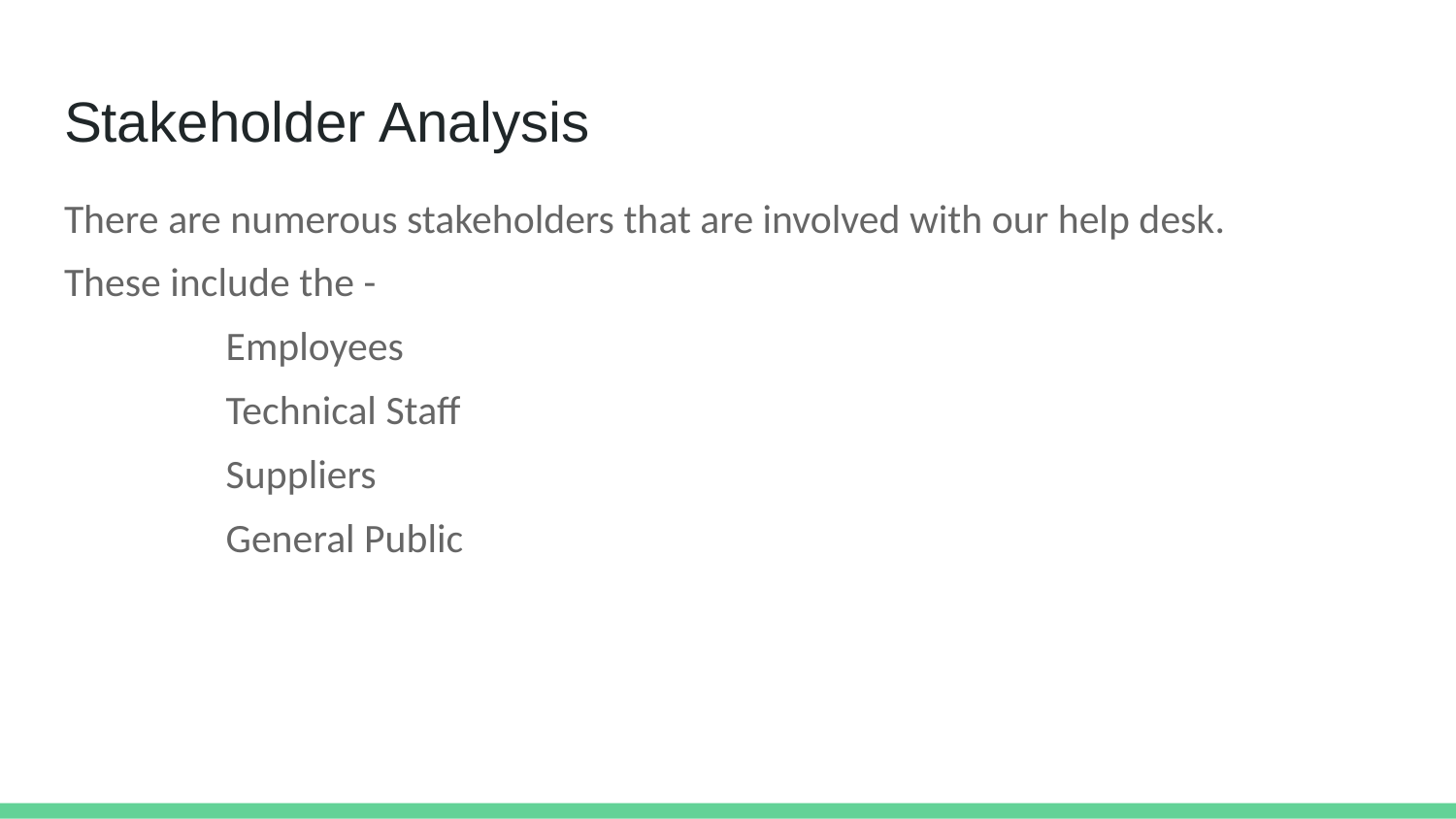

# Stakeholder Analysis
There are numerous stakeholders that are involved with our help desk.
These include the -
Employees
Technical Staff
Suppliers
General Public